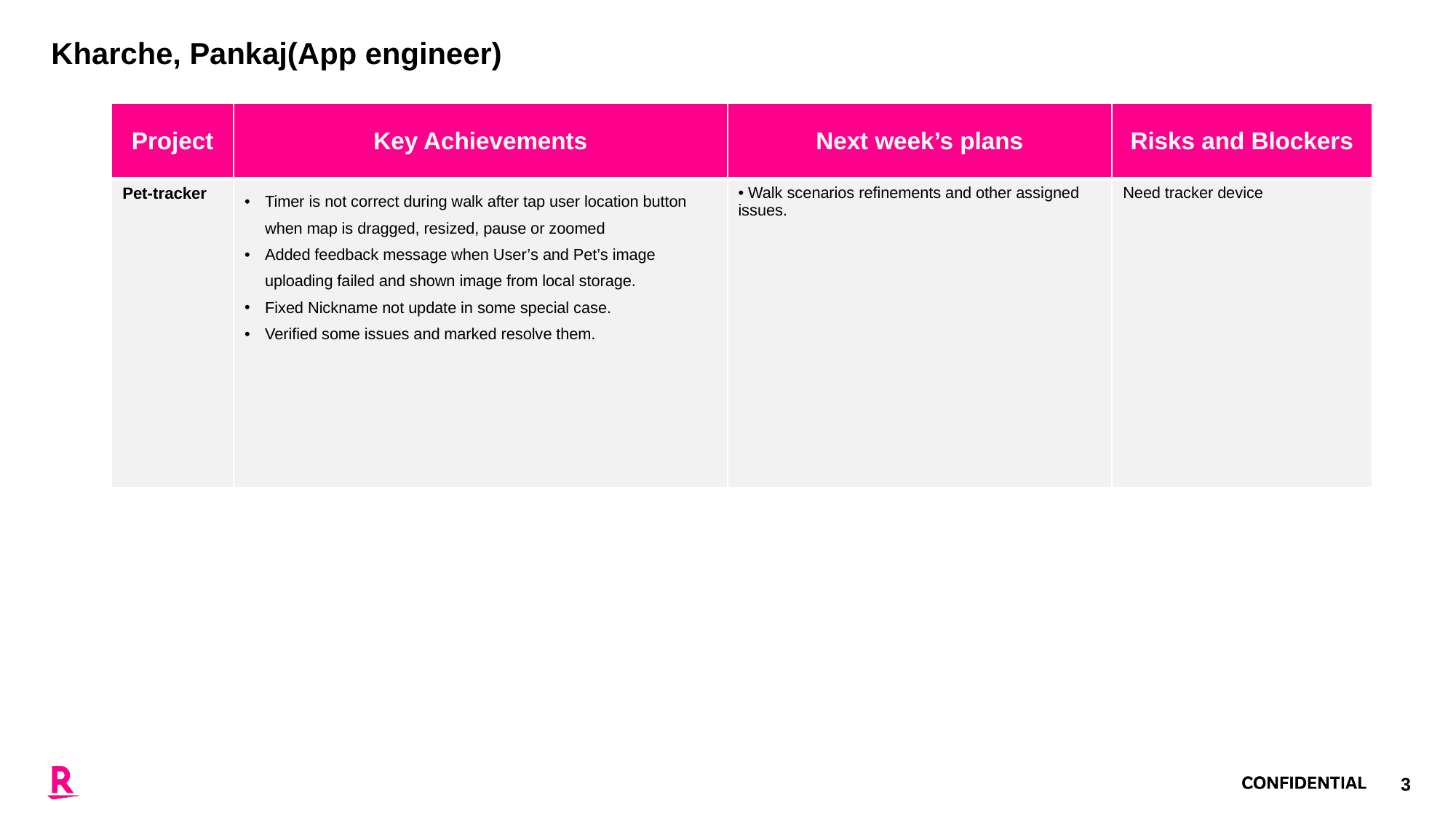

Kharche, Pankaj(App engineer)
| Project | Key Achievements | Next week’s plans | Risks and Blockers |
| --- | --- | --- | --- |
| Pet-tracker | Timer is not correct during walk after tap user location button when map is dragged, resized, pause or zoomed Added feedback message when User’s and Pet’s image uploading failed and shown image from local storage. Fixed Nickname not update in some special case. Verified some issues and marked resolve them. | Walk scenarios refinements and other assigned issues. | Need tracker device |